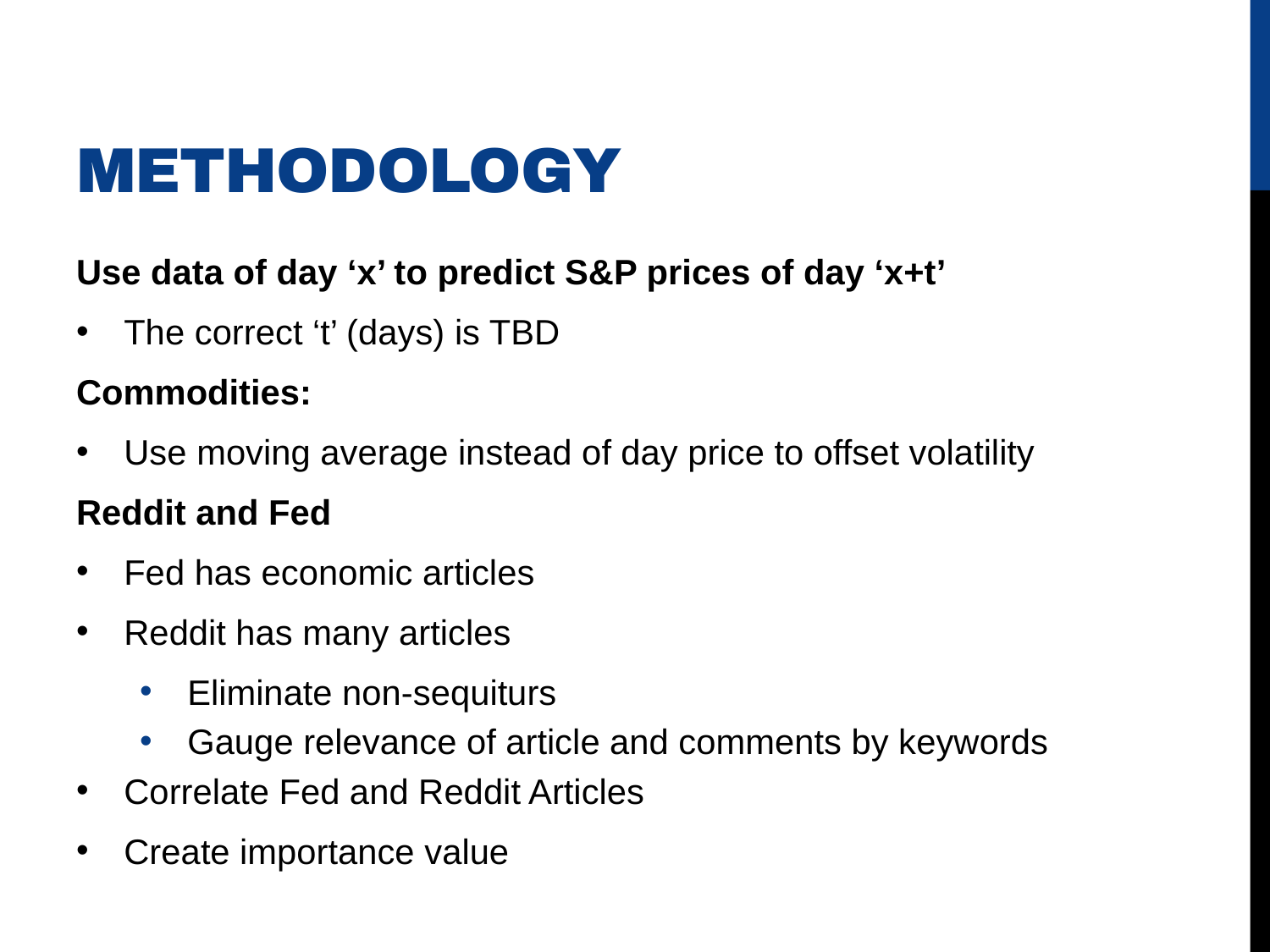

# Methodology
Use data of day ‘x’ to predict S&P prices of day ‘x+t’
The correct ‘t’ (days) is TBD
Commodities:
Use moving average instead of day price to offset volatility
Reddit and Fed
Fed has economic articles
Reddit has many articles
Eliminate non-sequiturs
Gauge relevance of article and comments by keywords
Correlate Fed and Reddit Articles
Create importance value